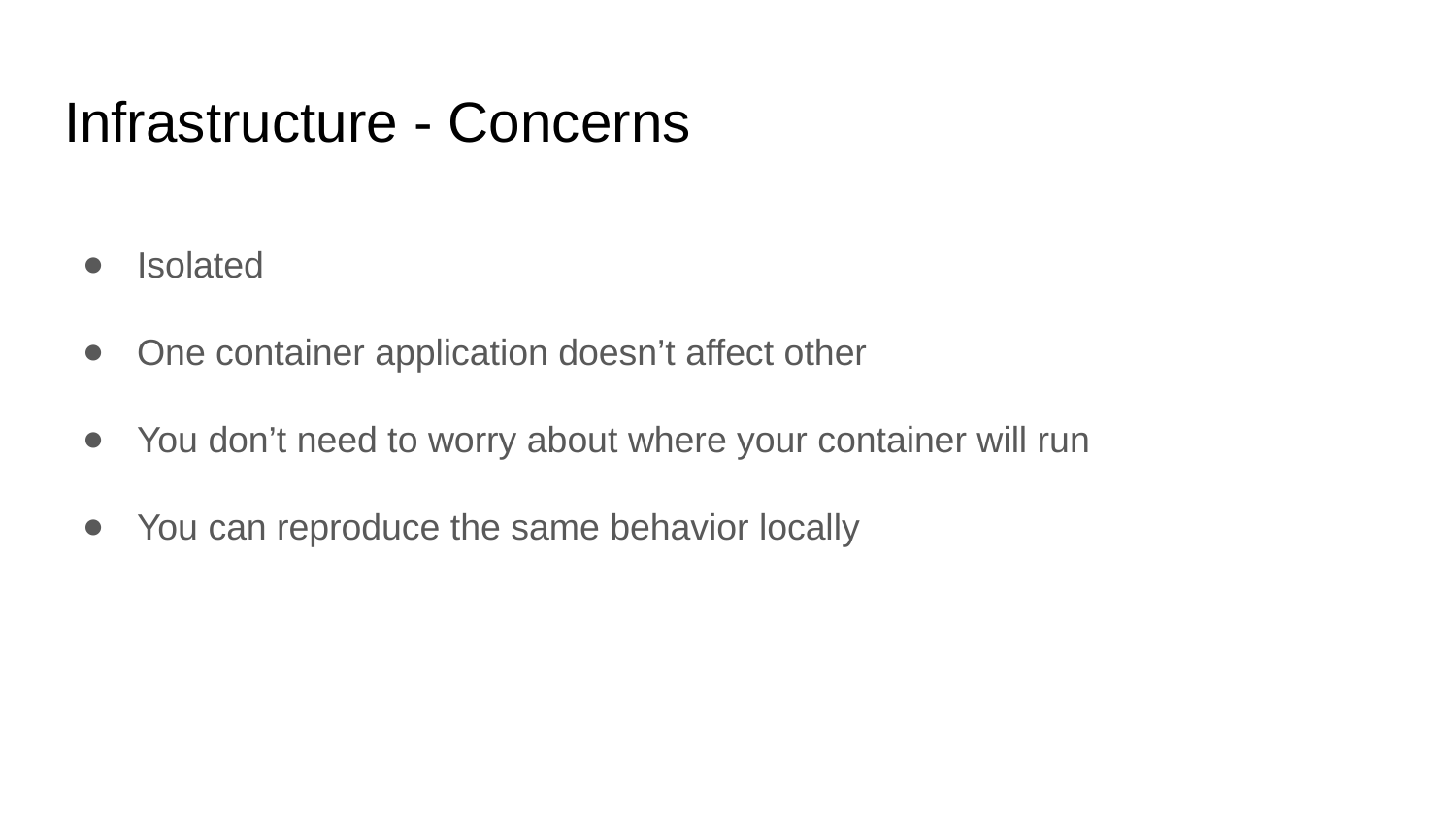

# Infrastructure - Concerns
Isolated
One container application doesn’t affect other
You don’t need to worry about where your container will run
You can reproduce the same behavior locally